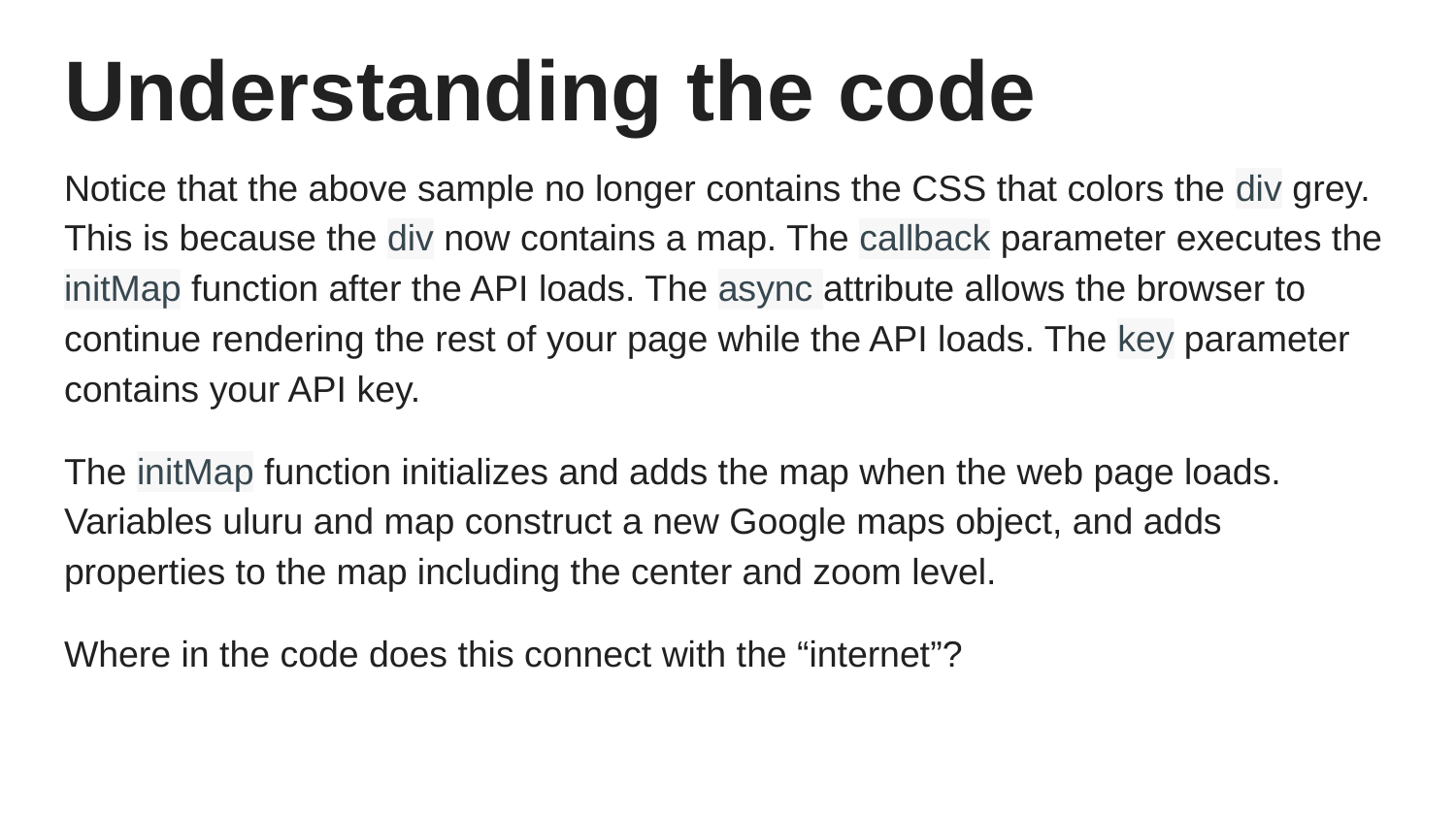

# Understanding the code
Notice that the above sample no longer contains the CSS that colors the div grey. This is because the div now contains a map. The callback parameter executes the initMap function after the API loads. The async attribute allows the browser to continue rendering the rest of your page while the API loads. The key parameter contains your API key.
The initMap function initializes and adds the map when the web page loads. Variables uluru and map construct a new Google maps object, and adds properties to the map including the center and zoom level.
Where in the code does this connect with the “internet”?